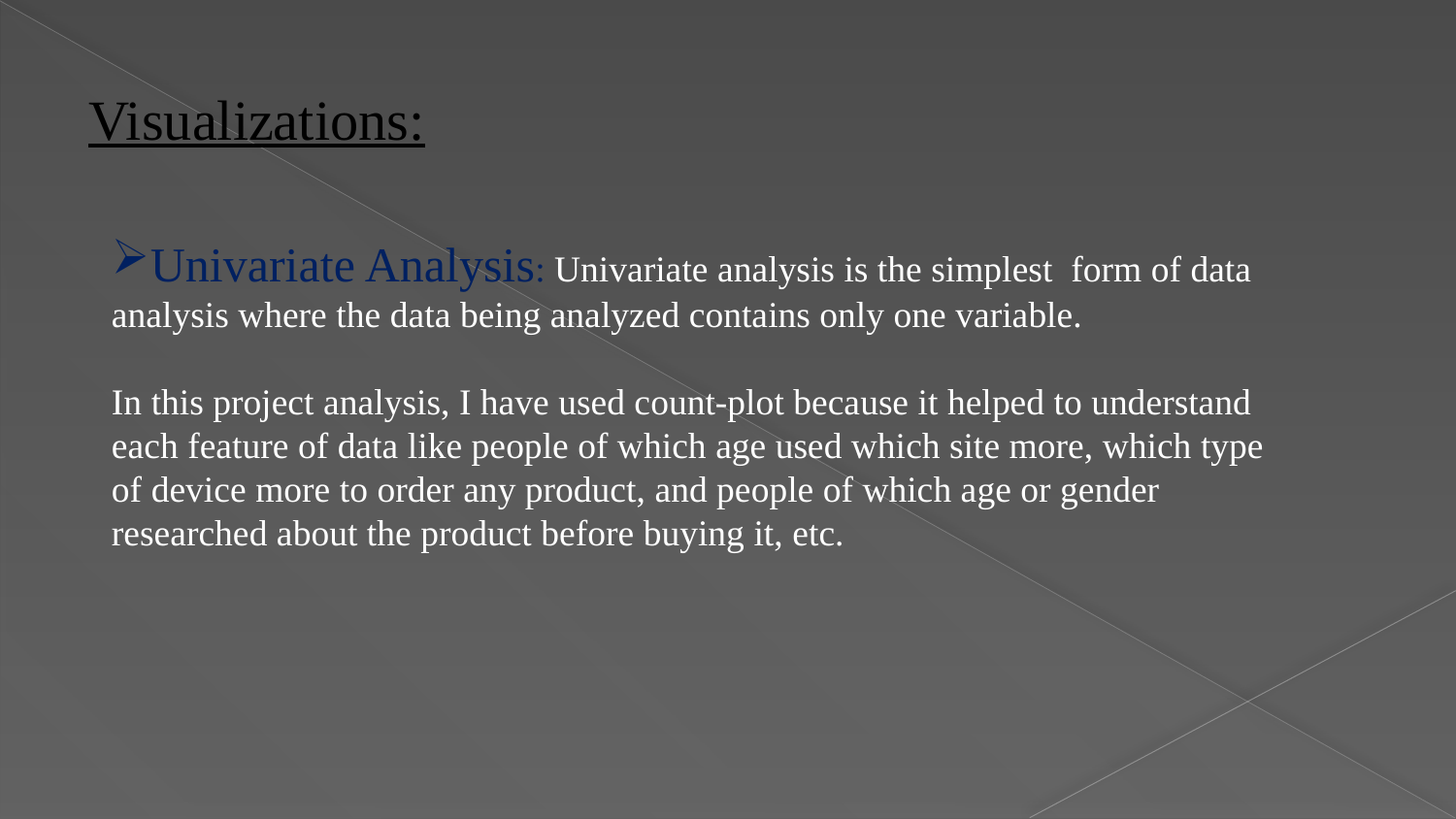

Visualizations:
Univariate Analysis: Univariate analysis is the simplest  form of data analysis where the data being analyzed contains only one variable.

In this project analysis, I have used count-plot because it helped to understand each feature of data like people of which age used which site more, which type of device more to order any product, and people of which age or gender researched about the product before buying it, etc.